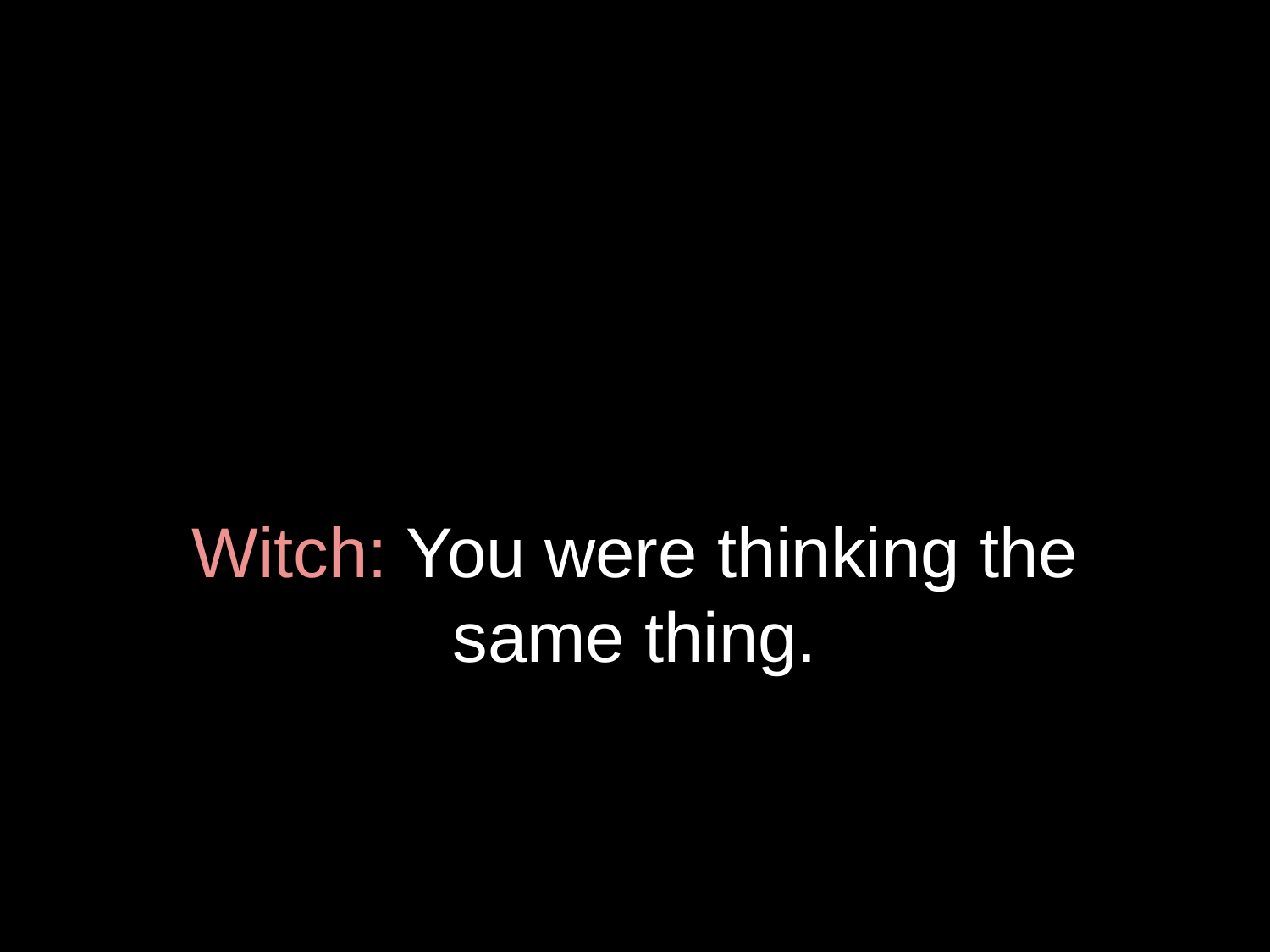

# Witch: You were thinking the same thing.